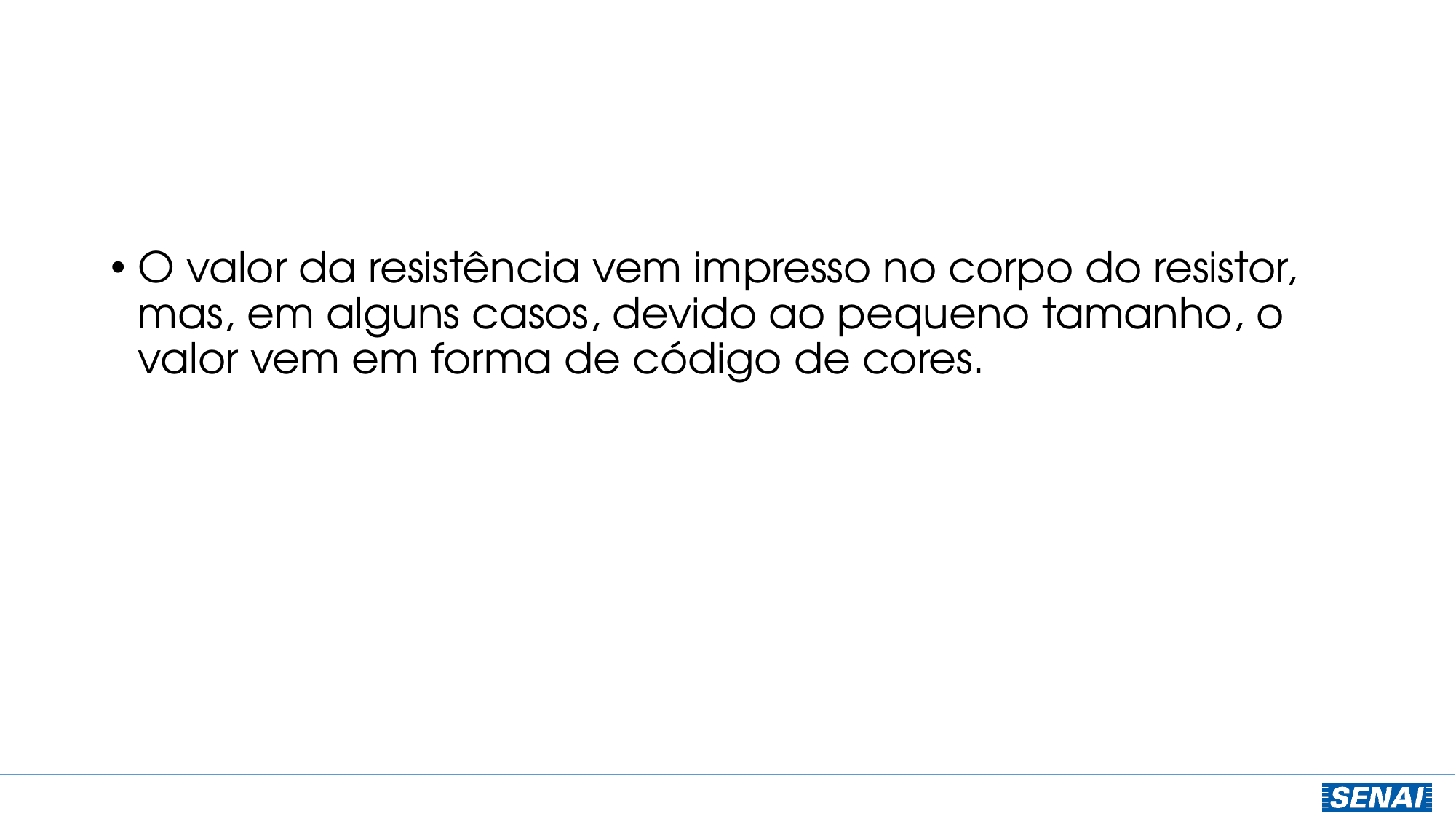

#
O valor da resistência vem impresso no corpo do resistor, mas, em alguns casos, devido ao pequeno tamanho, o valor vem em forma de código de cores.